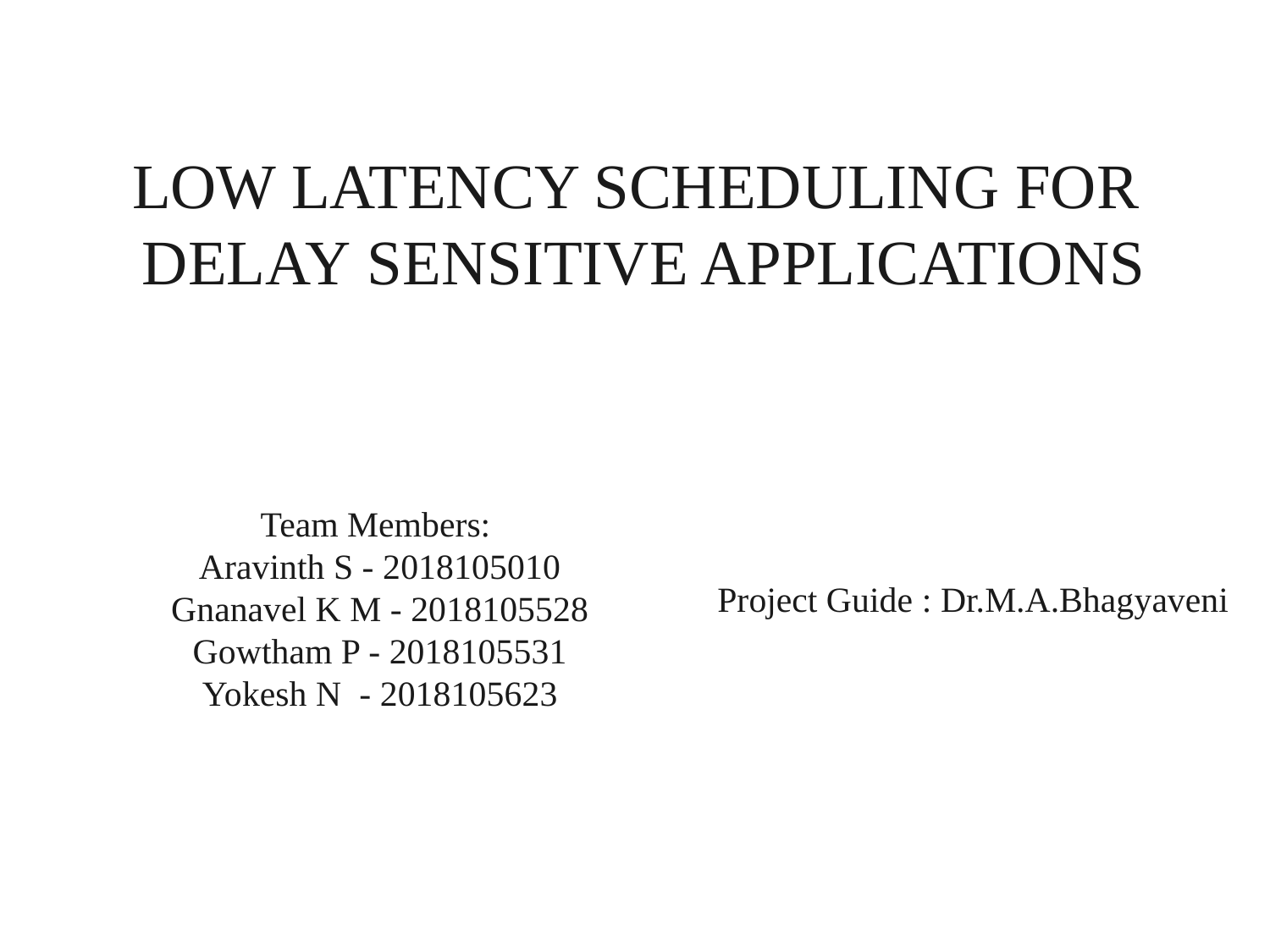

# LOW LATENCY SCHEDULING FOR DELAY SENSITIVE APPLICATIONS

Team Members:
Aravinth S - 2018105010
Gnanavel K M - 2018105528
Gowtham P - 2018105531
Yokesh N  - 2018105623

Project Guide : Dr.M.A.Bhagyaveni